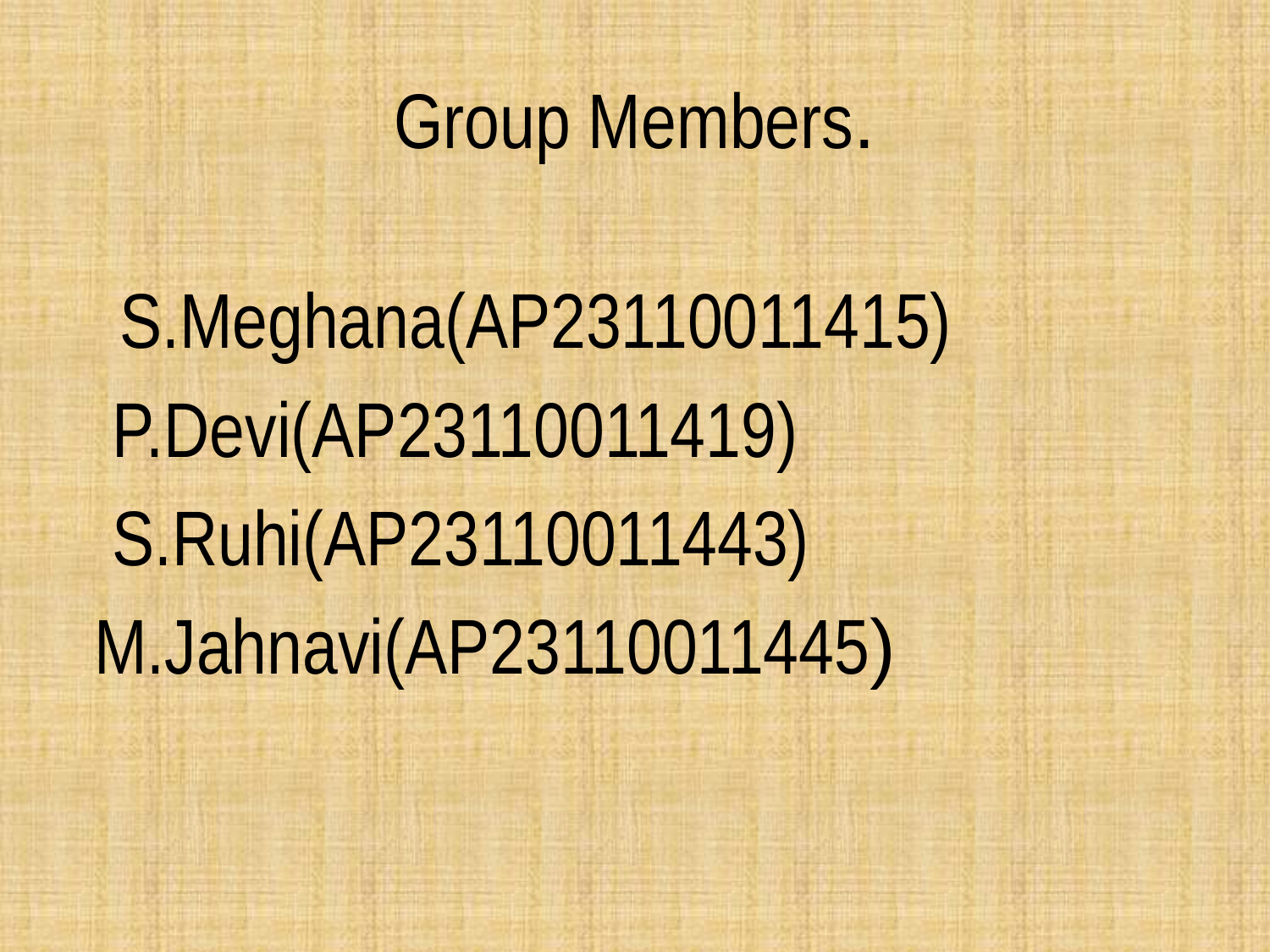

# Group Members.
  S.Meghana(AP23110011415)
  P.Devi(AP23110011419)
  S.Ruhi(AP23110011443)
 M.Jahnavi(AP23110011445)